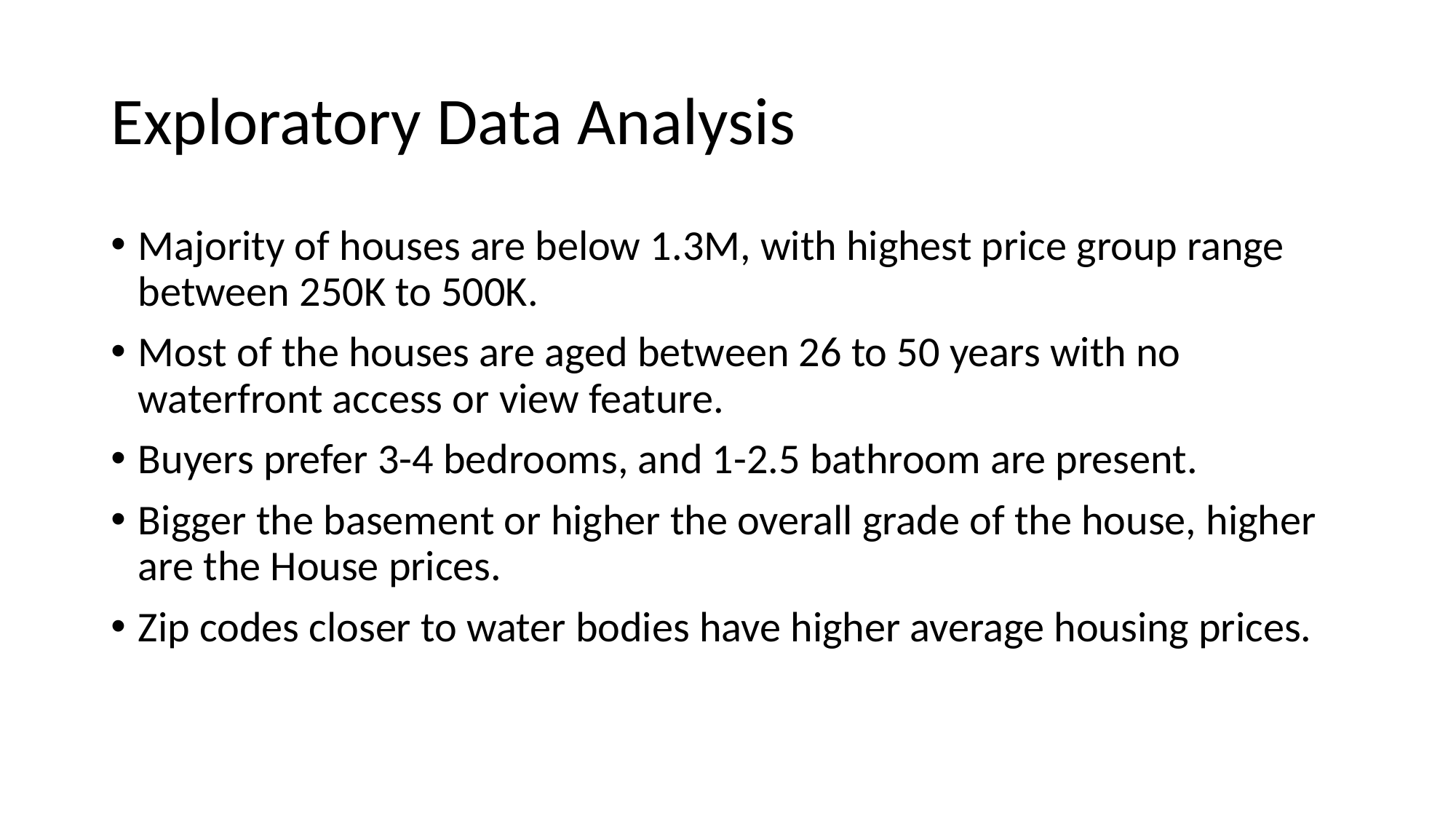

# Exploratory Data Analysis
Majority of houses are below 1.3M, with highest price group range between 250K to 500K.
Most of the houses are aged between 26 to 50 years with no waterfront access or view feature.
Buyers prefer 3-4 bedrooms, and 1-2.5 bathroom are present.
Bigger the basement or higher the overall grade of the house, higher are the House prices.
Zip codes closer to water bodies have higher average housing prices.